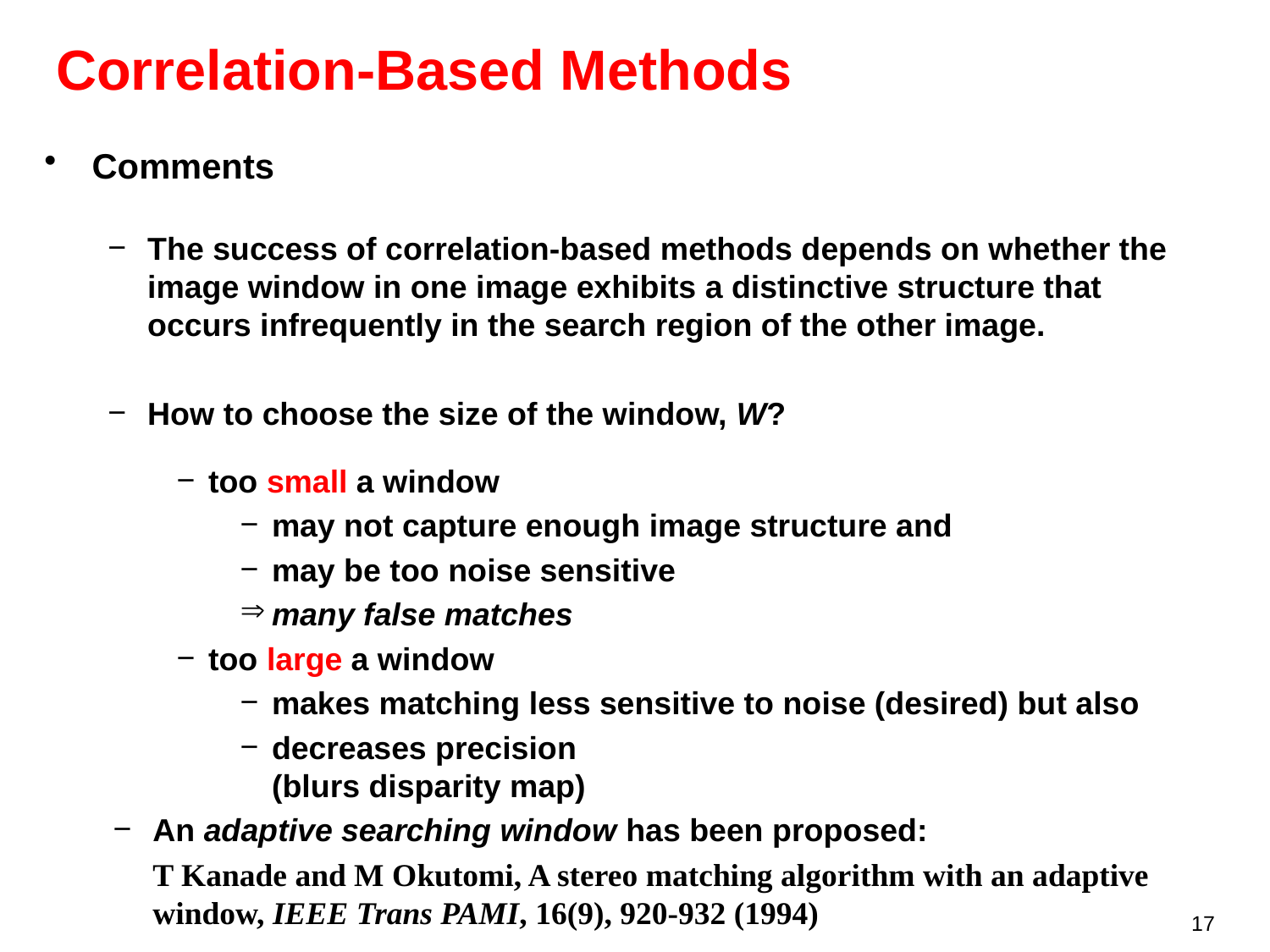

# Correlation-Based Methods
Comments
The success of correlation-based methods depends on whether the image window in one image exhibits a distinctive structure that occurs infrequently in the search region of the other image.

How to choose the size of the window, W?
too small a window
may not capture enough image structure and
may be too noise sensitive
many false matches
too large a window
makes matching less sensitive to noise (desired) but also
decreases precision
(blurs disparity map)
An adaptive searching window has been proposed:
T Kanade and M Okutomi, A stereo matching algorithm with an adaptive window, IEEE Trans PAMI, 16(9), 920-932 (1994)
17